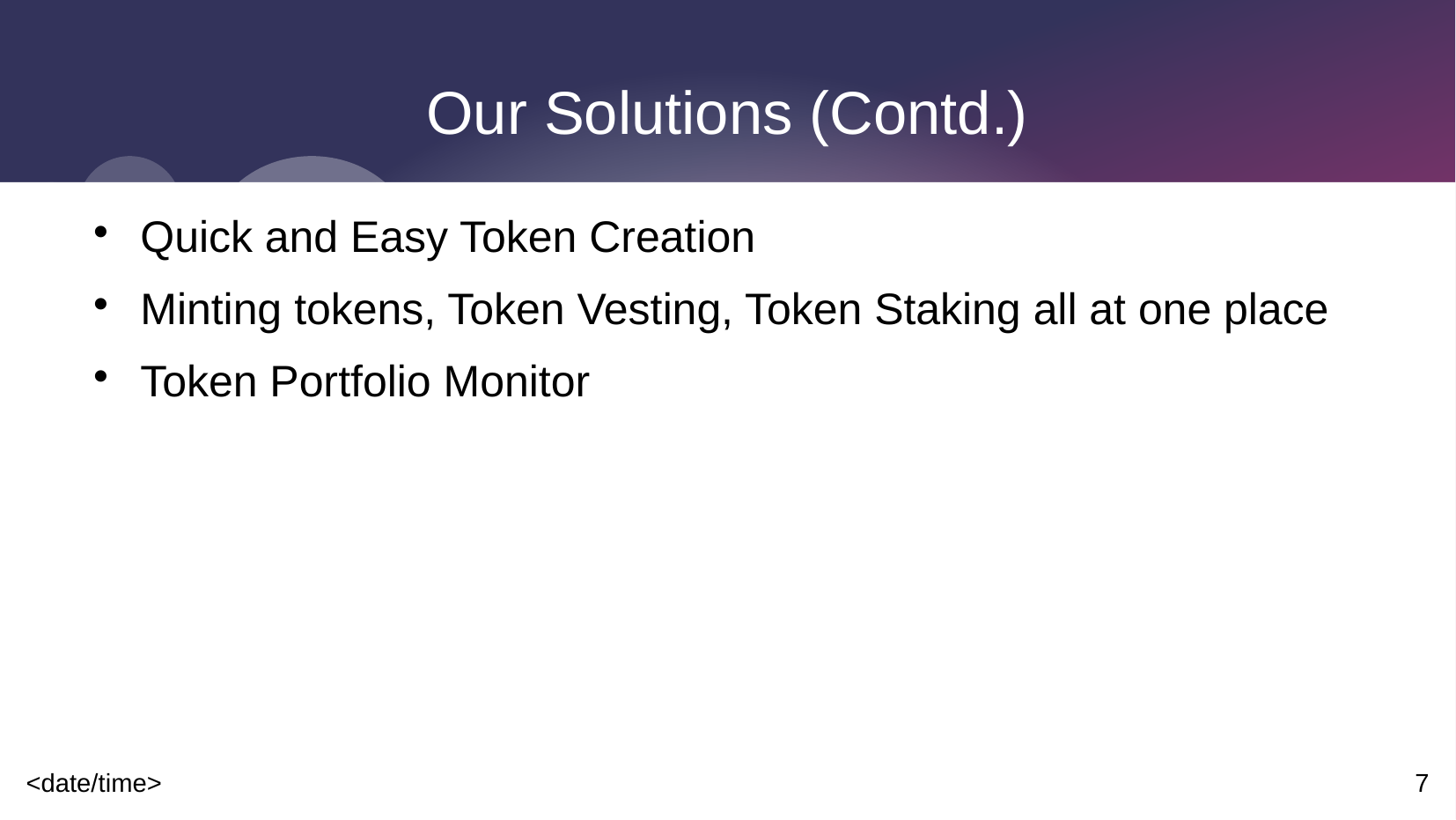

# Our Solutions (Contd.)
Quick and Easy Token Creation
Minting tokens, Token Vesting, Token Staking all at one place
Token Portfolio Monitor